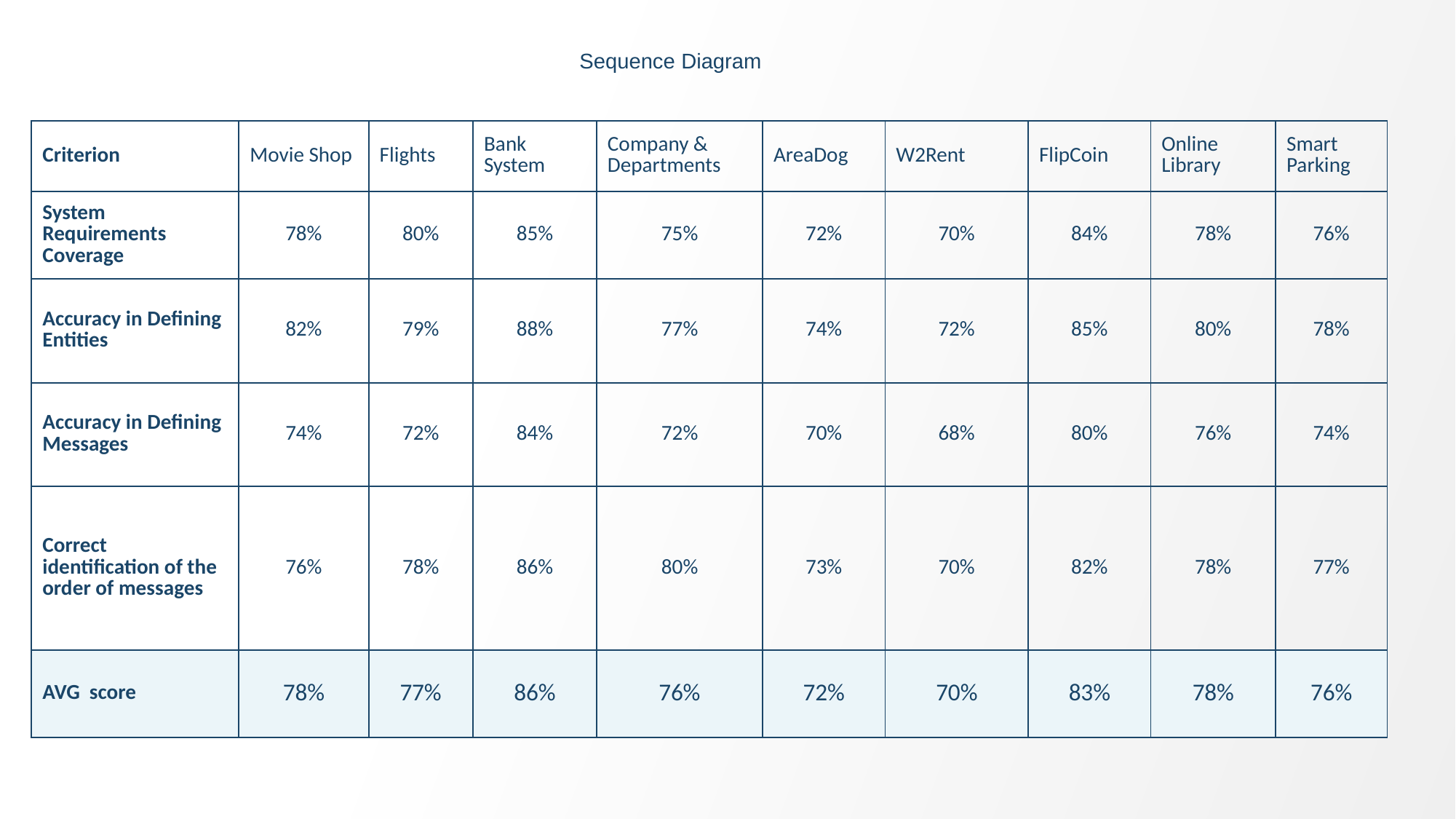

Sequence Diagram
| Criterion | Movie Shop | Flights | Bank System | Company & Departments | AreaDog | W2Rent | FlipCoin | Online Library | Smart Parking |
| --- | --- | --- | --- | --- | --- | --- | --- | --- | --- |
| System Requirements Coverage | 78% | 80% | 85% | 75% | 72% | 70% | 84% | 78% | 76% |
| Accuracy in Defining Entities | 82% | 79% | 88% | 77% | 74% | 72% | 85% | 80% | 78% |
| Accuracy in Defining Messages | 74% | 72% | 84% | 72% | 70% | 68% | 80% | 76% | 74% |
| Correct identification of the order of messages | 76% | 78% | 86% | 80% | 73% | 70% | 82% | 78% | 77% |
| AVG score | 78% | 77% | 86% | 76% | 72% | 70% | 83% | 78% | 76% |